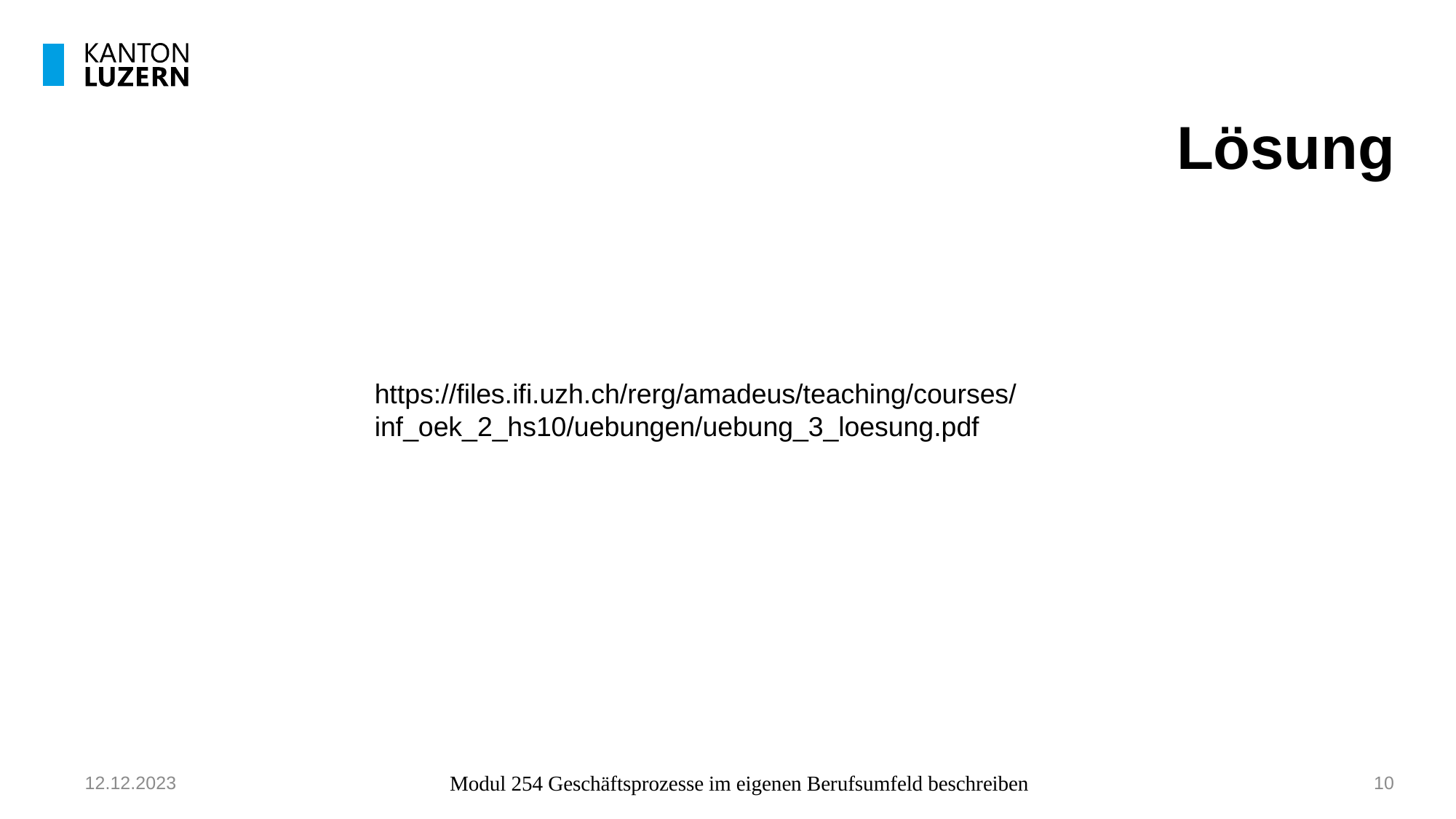

# Lösung
https://files.ifi.uzh.ch/rerg/amadeus/teaching/courses/inf_oek_2_hs10/uebungen/uebung_3_loesung.pdf
12.12.2023
Modul 254 Geschäftsprozesse im eigenen Berufsumfeld beschreiben
10